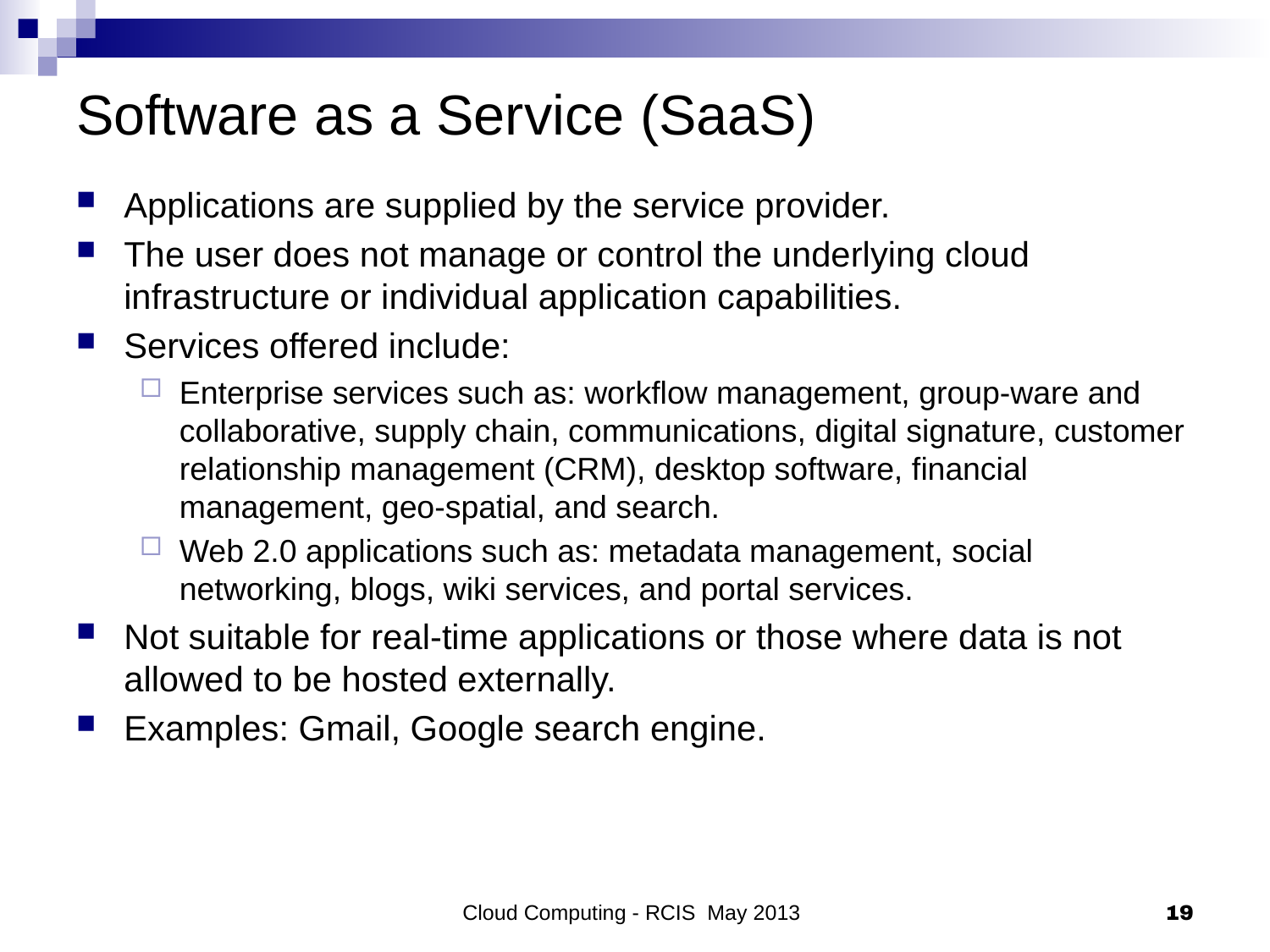

# Software as a Service (SaaS)
Applications are supplied by the service provider.
The user does not manage or control the underlying cloud infrastructure or individual application capabilities.
Services offered include:
Enterprise services such as: workflow management, group-ware and collaborative, supply chain, communications, digital signature, customer relationship management (CRM), desktop software, financial management, geo-spatial, and search.
Web 2.0 applications such as: metadata management, social networking, blogs, wiki services, and portal services.
Not suitable for real-time applications or those where data is not allowed to be hosted externally.
Examples: Gmail, Google search engine.

Cloud Computing - RCIS  May 2013
19